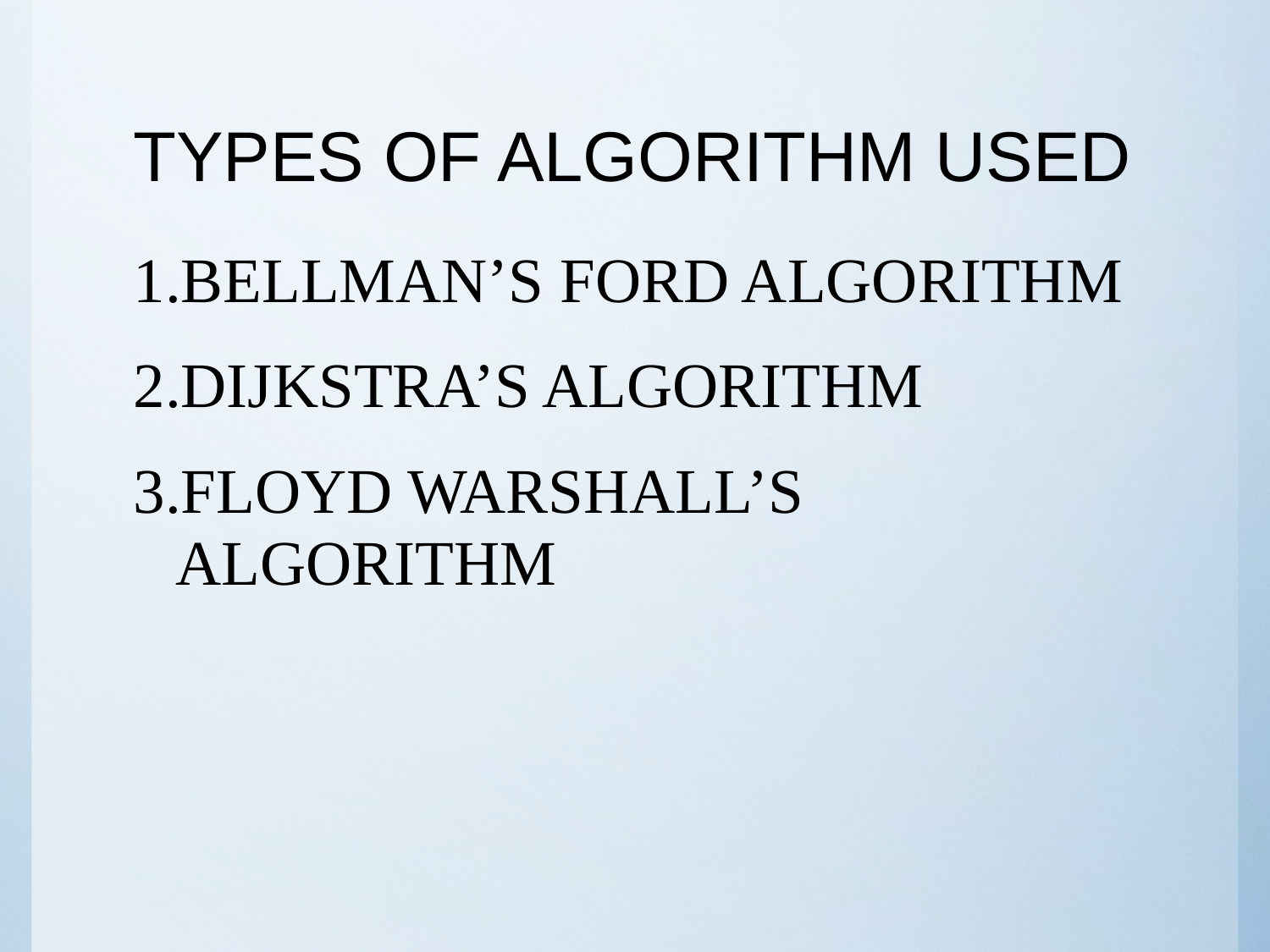

# TYPES OF ALGORITHM USED
1.BELLMAN’S FORD ALGORITHM
2.DIJKSTRA’S ALGORITHM
3.FLOYD WARSHALL’S ALGORITHM